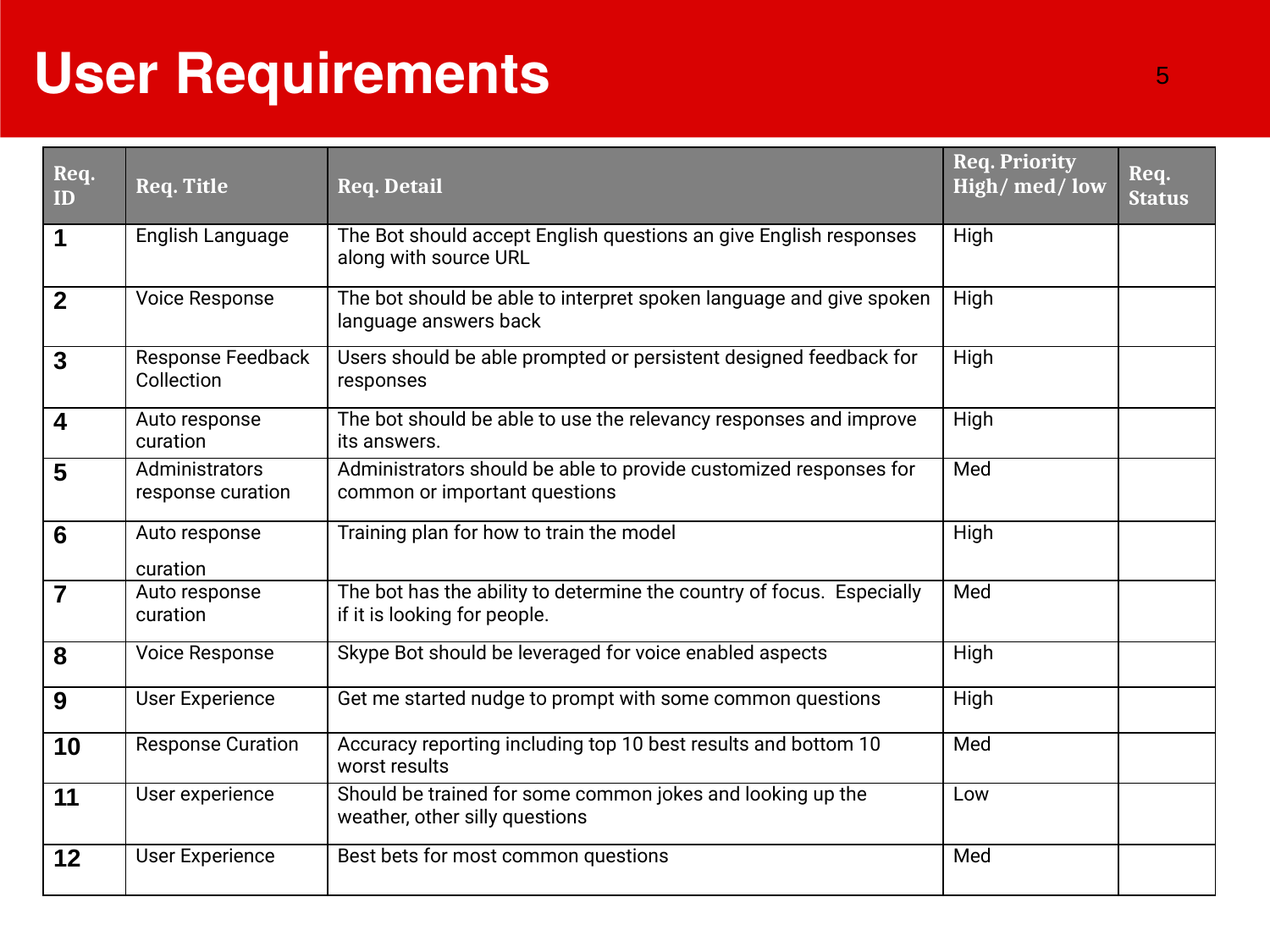

# User Requirements
5
| Req. ID | Req. Title | Req. Detail | Req. Priority High/ med/ low | Req. Status |
| --- | --- | --- | --- | --- |
| 1 | English Language | The Bot should accept English questions an give English responses along with source URL | High |  |
| 2 | Voice Response | The bot should be able to interpret spoken language and give spoken language answers back | High |  |
| 3 | Response Feedback Collection | Users should be able prompted or persistent designed feedback for responses | High |  |
| 4 | Auto response curation | The bot should be able to use the relevancy responses and improve its answers. | High |  |
| 5 | Administrators response curation | Administrators should be able to provide customized responses for common or important questions | Med |  |
| 6 | Auto response curation | Training plan for how to train the model | High |  |
| 7 | Auto response curation | The bot has the ability to determine the country of focus. Especially if it is looking for people. | Med |  |
| 8 | Voice Response | Skype Bot should be leveraged for voice enabled aspects | High |  |
| 9 | User Experience | Get me started nudge to prompt with some common questions | High |  |
| 10 | Response Curation | Accuracy reporting including top 10 best results and bottom 10 worst results | Med |  |
| 11 | User experience | Should be trained for some common jokes and looking up the weather, other silly questions | Low |  |
| 12 | User Experience | Best bets for most common questions | Med |  |